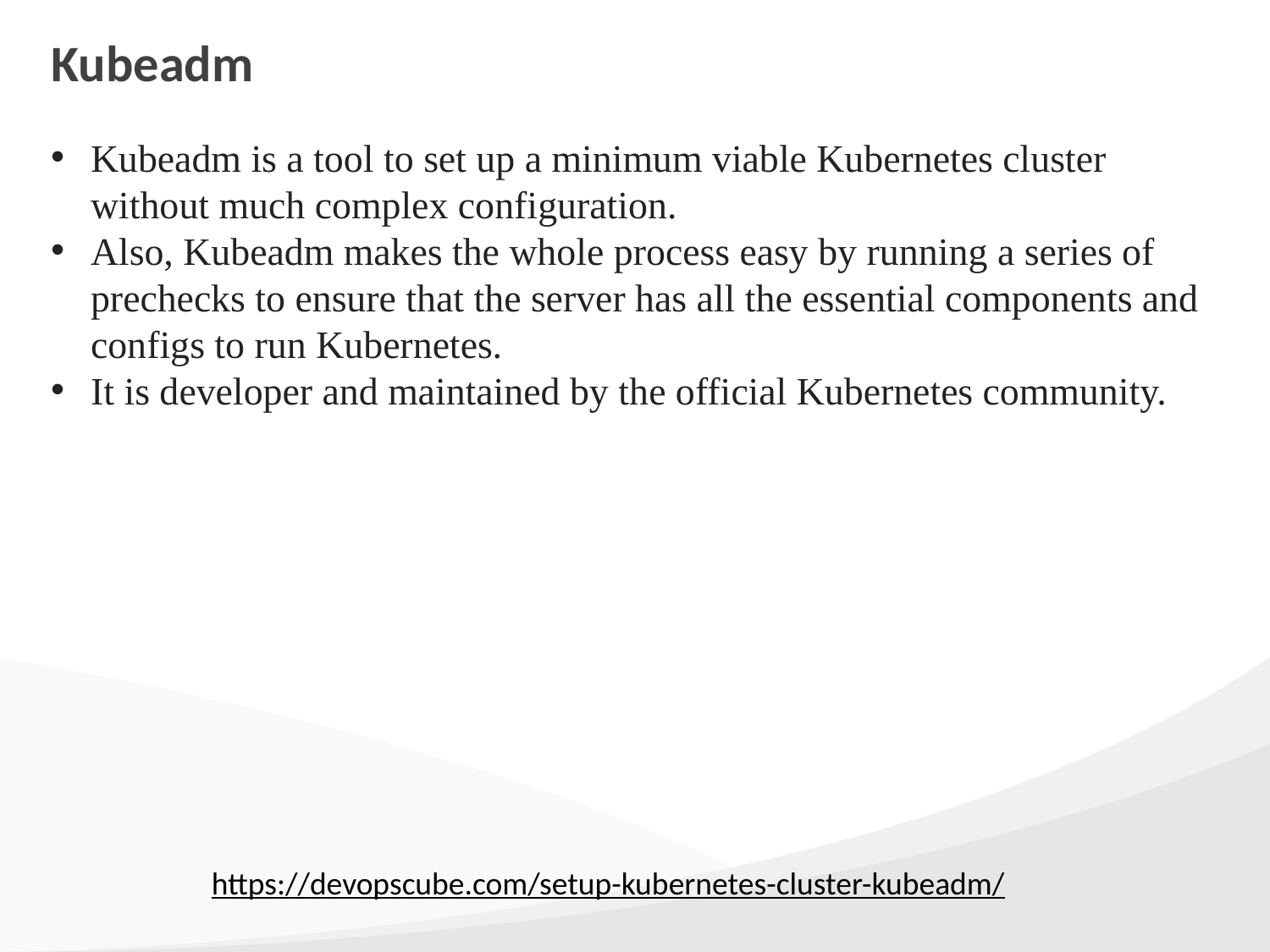

# Kubeadm
Kubeadm is a tool to set up a minimum viable Kubernetes cluster without much complex configuration.
Also, Kubeadm makes the whole process easy by running a series of prechecks to ensure that the server has all the essential components and configs to run Kubernetes.
It is developer and maintained by the official Kubernetes community.

https://devopscube.com/setup-kubernetes-cluster-kubeadm/